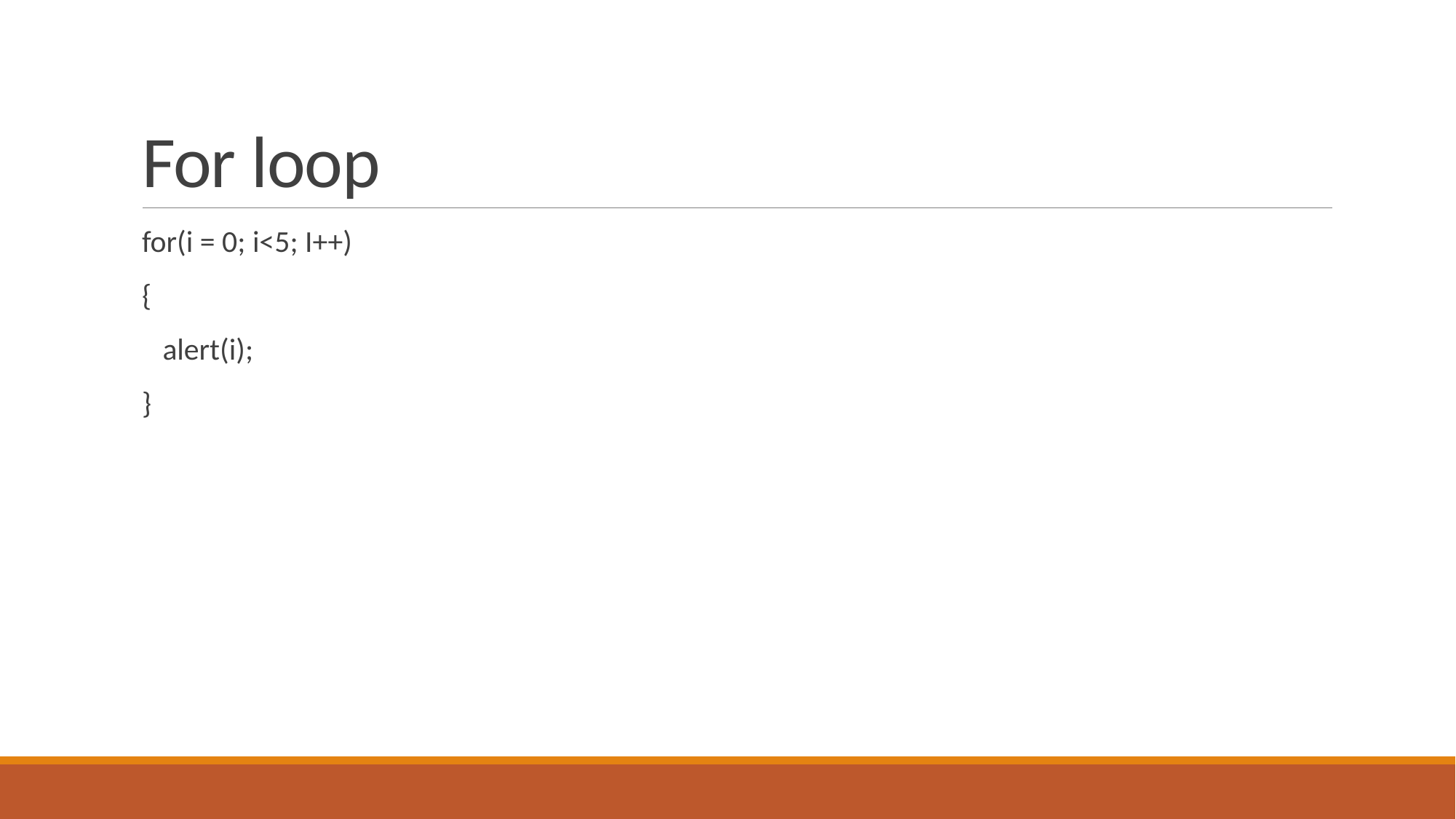

# For loop
for(i = 0; i<5; I++)
{
   alert(i);
}